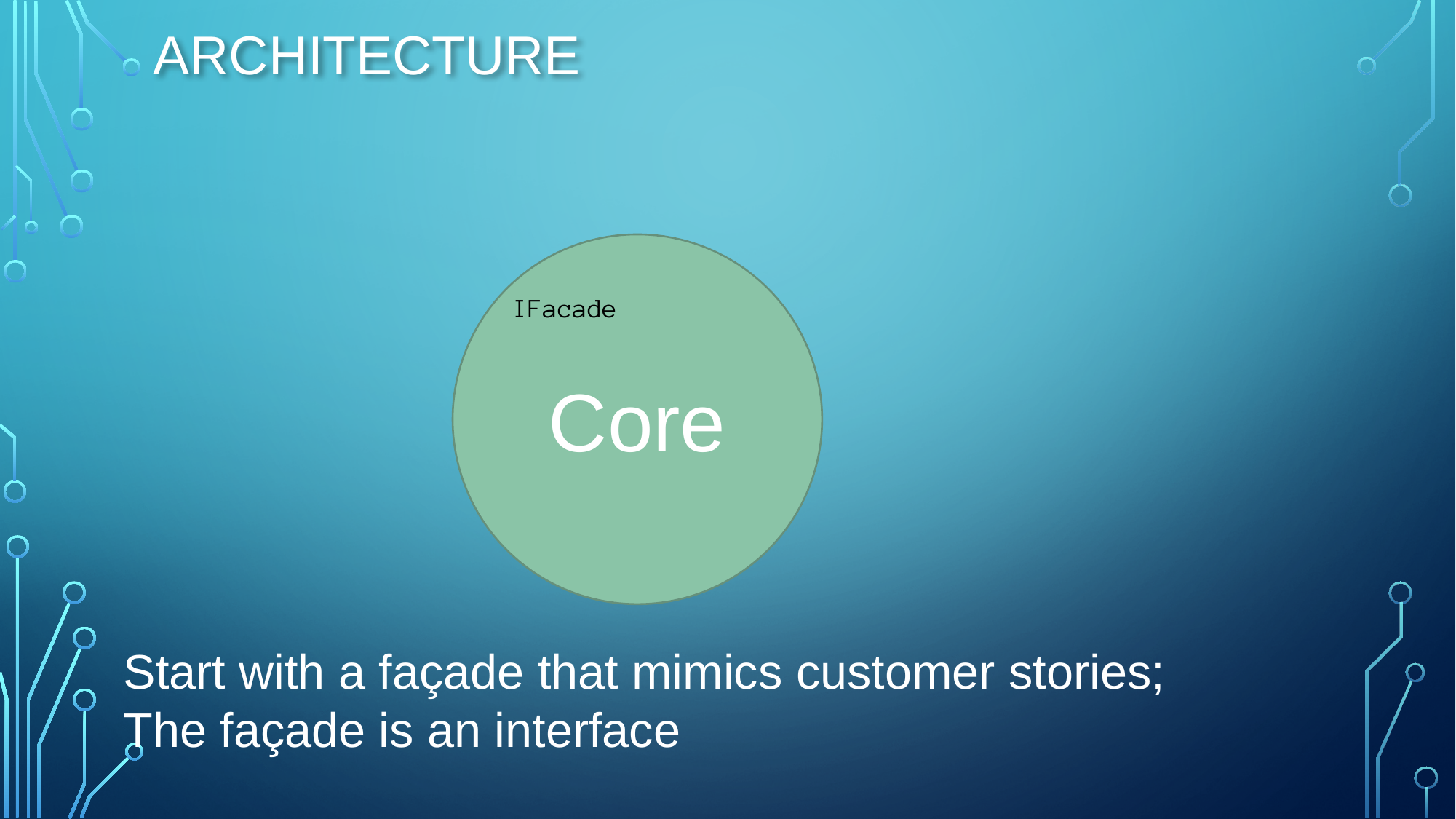

# Architecture
Core
IFacade
Start with a façade that mimics customer stories;
The façade is an interface